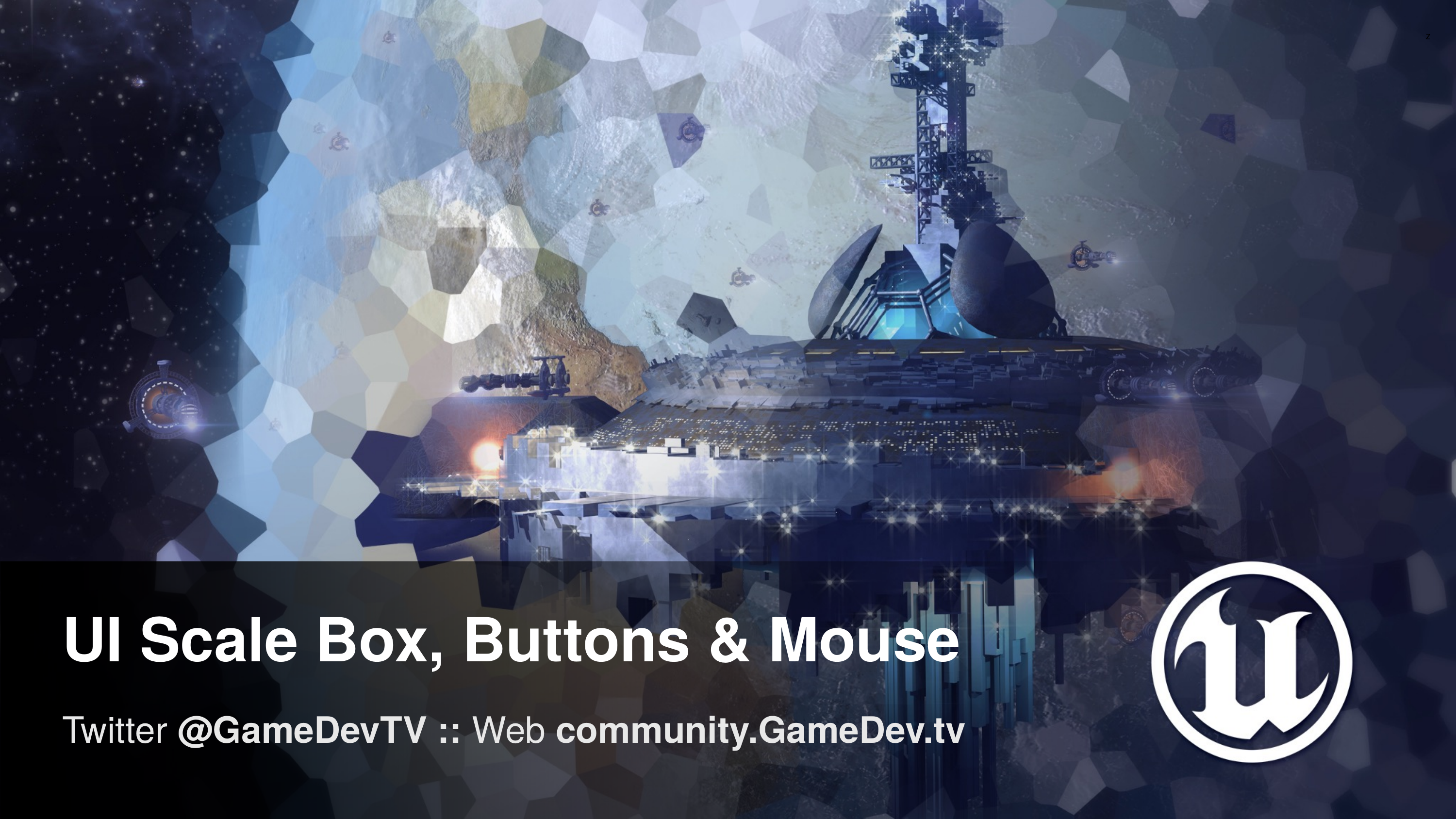

# UI Scale Box, Buttons & Mouse